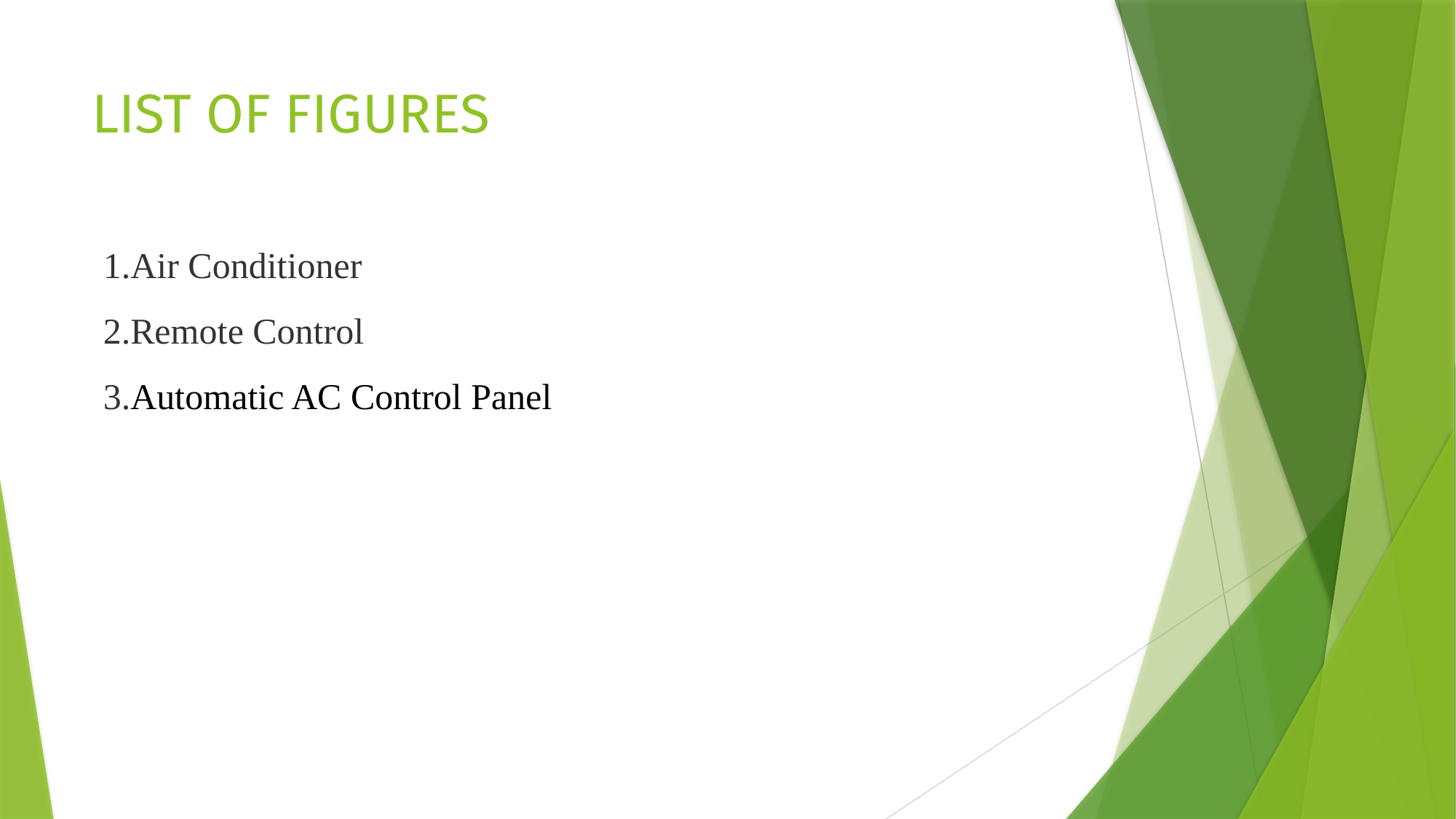

# LIST OF FIGURES

1.Air Conditioner
2.Remote Control
3.Automatic AC Control Panel